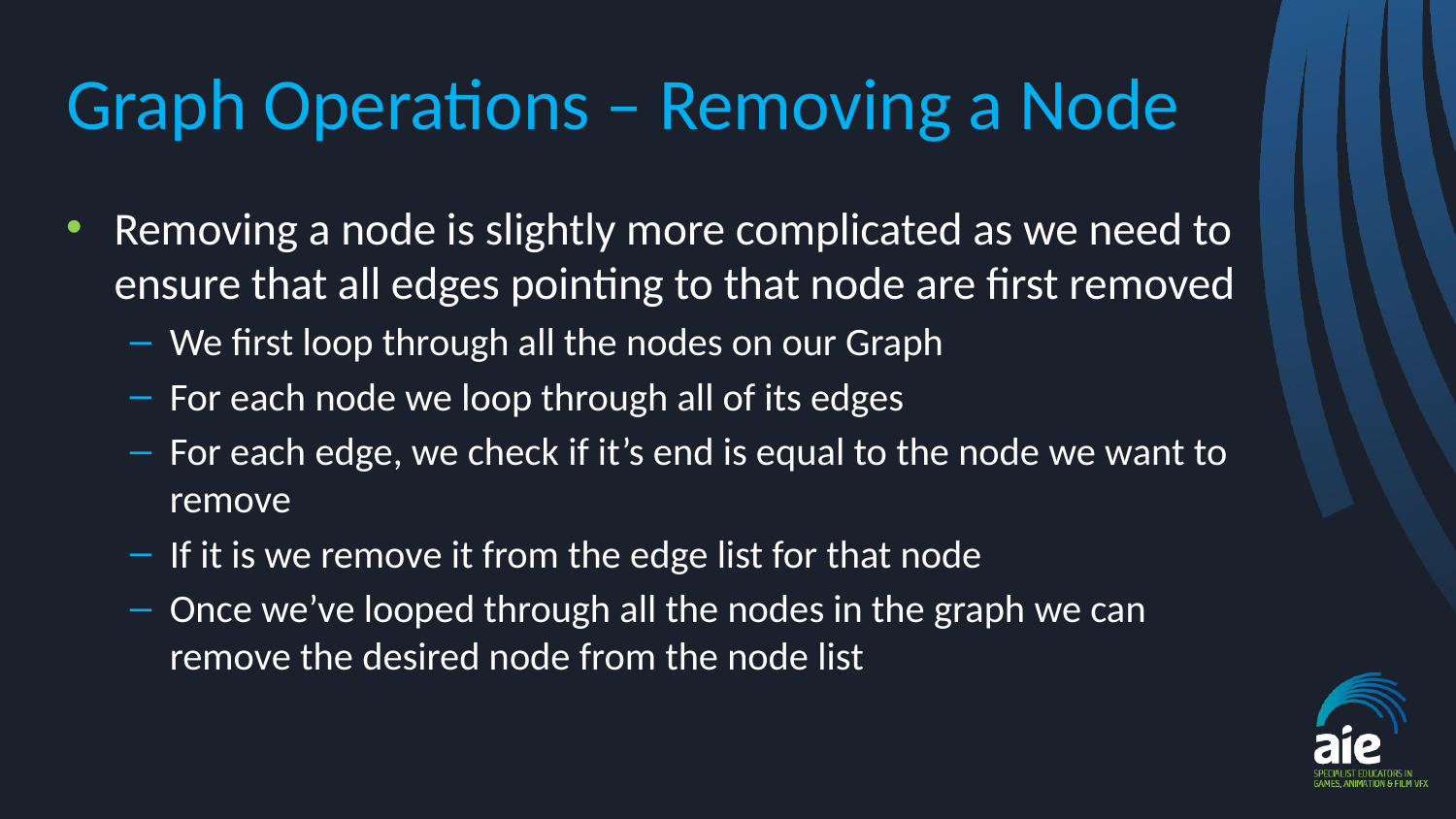

# Graph Operations – Removing a Node
Removing a node is slightly more complicated as we need to ensure that all edges pointing to that node are first removed
We first loop through all the nodes on our Graph
For each node we loop through all of its edges
For each edge, we check if it’s end is equal to the node we want to remove
If it is we remove it from the edge list for that node
Once we’ve looped through all the nodes in the graph we can remove the desired node from the node list